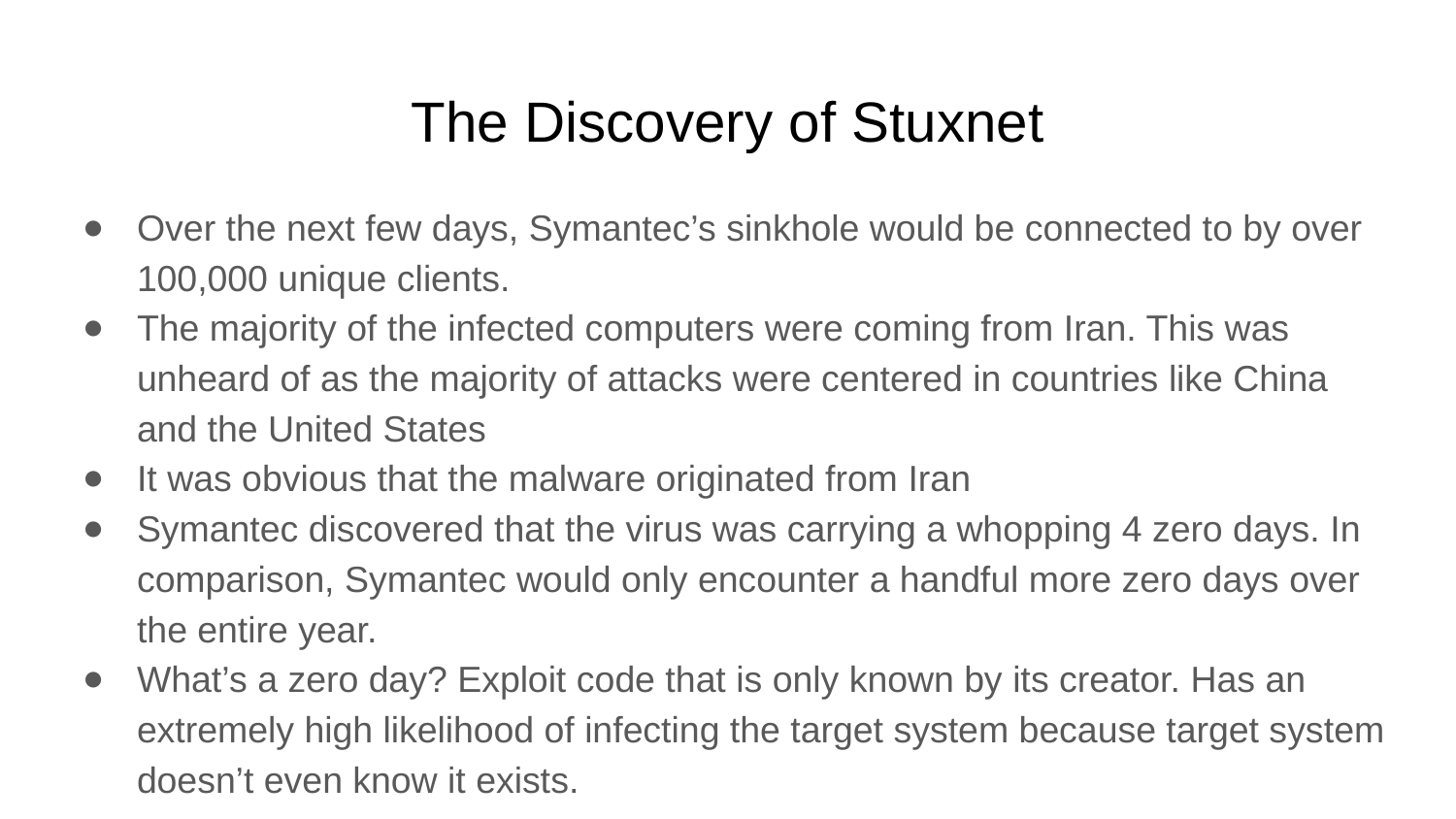

# The Discovery of Stuxnet
Over the next few days, Symantec’s sinkhole would be connected to by over 100,000 unique clients.
The majority of the infected computers were coming from Iran. This was unheard of as the majority of attacks were centered in countries like China and the United States
It was obvious that the malware originated from Iran
Symantec discovered that the virus was carrying a whopping 4 zero days. In comparison, Symantec would only encounter a handful more zero days over the entire year.
What’s a zero day? Exploit code that is only known by its creator. Has an extremely high likelihood of infecting the target system because target system doesn’t even know it exists.